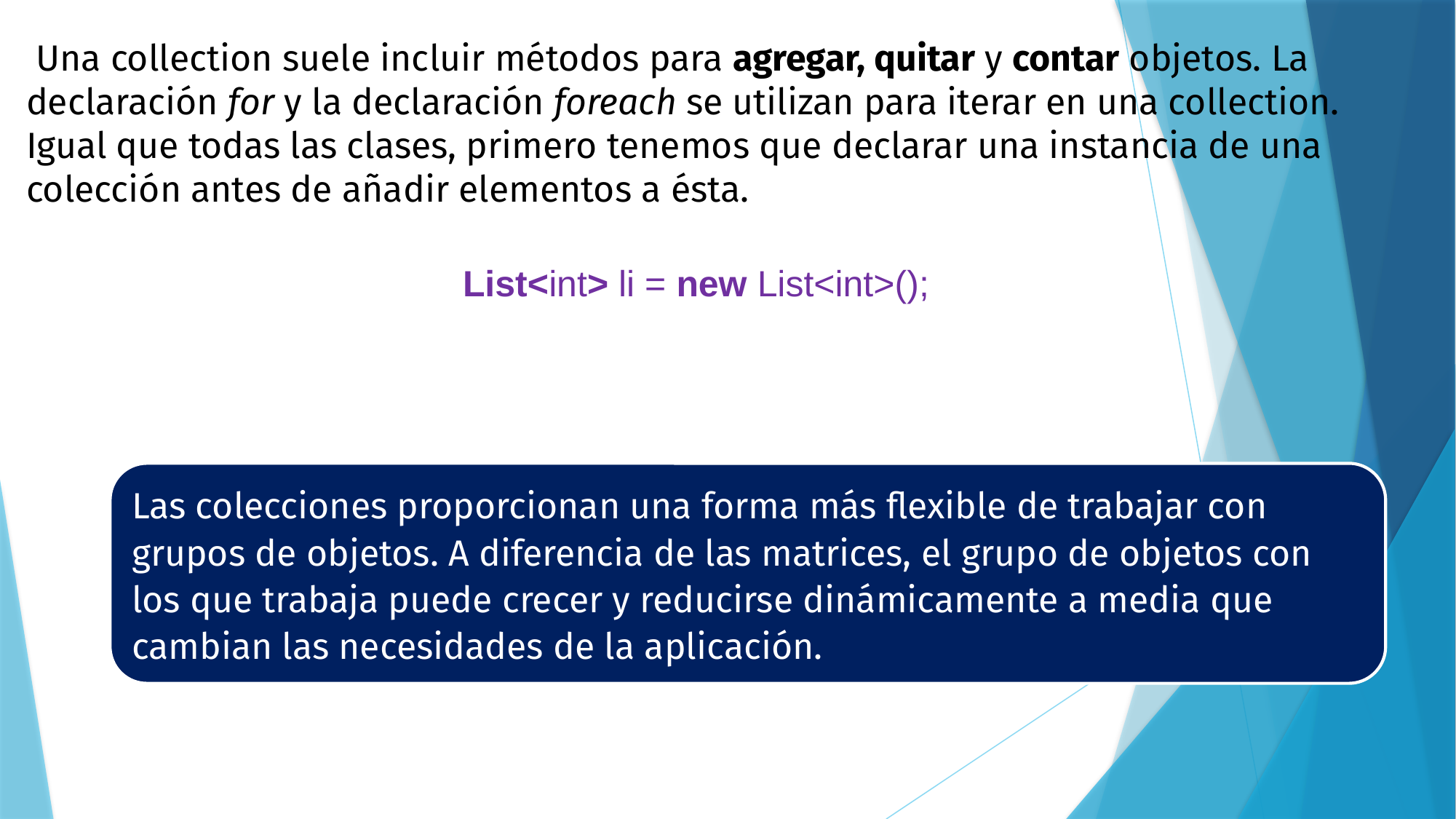

Una collection suele incluir métodos para agregar, quitar y contar objetos. La declaración for y la declaración foreach se utilizan para iterar en una collection. Igual que todas las clases, primero tenemos que declarar una instancia de una colección antes de añadir elementos a ésta.

				List<int> li = new List<int>();

Las colecciones proporcionan una forma más flexible de trabajar con grupos de objetos. A diferencia de las matrices, el grupo de objetos con los que trabaja puede crecer y reducirse dinámicamente a media que cambian las necesidades de la aplicación.